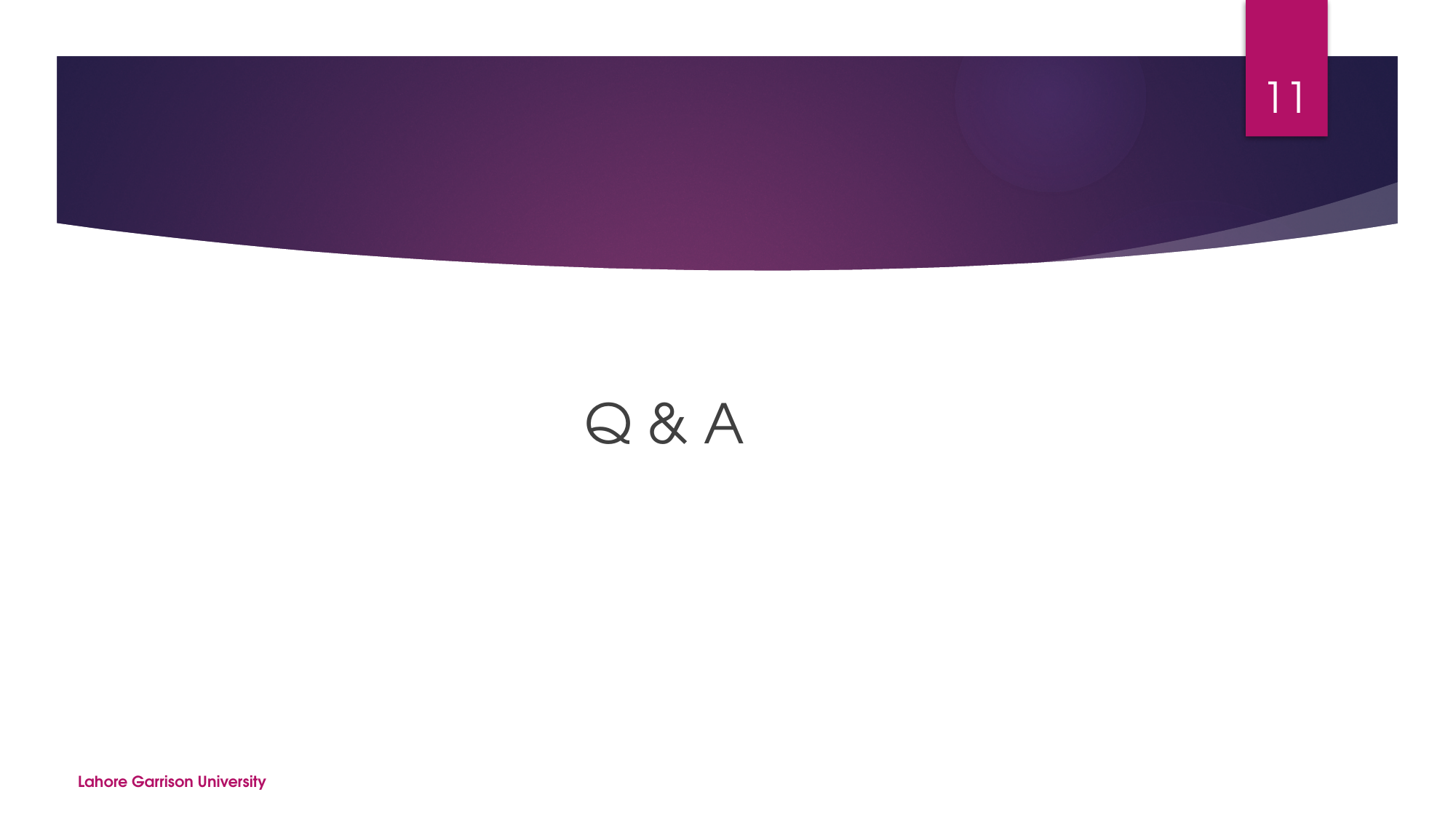

11

Q & A
Lahore Garrison University